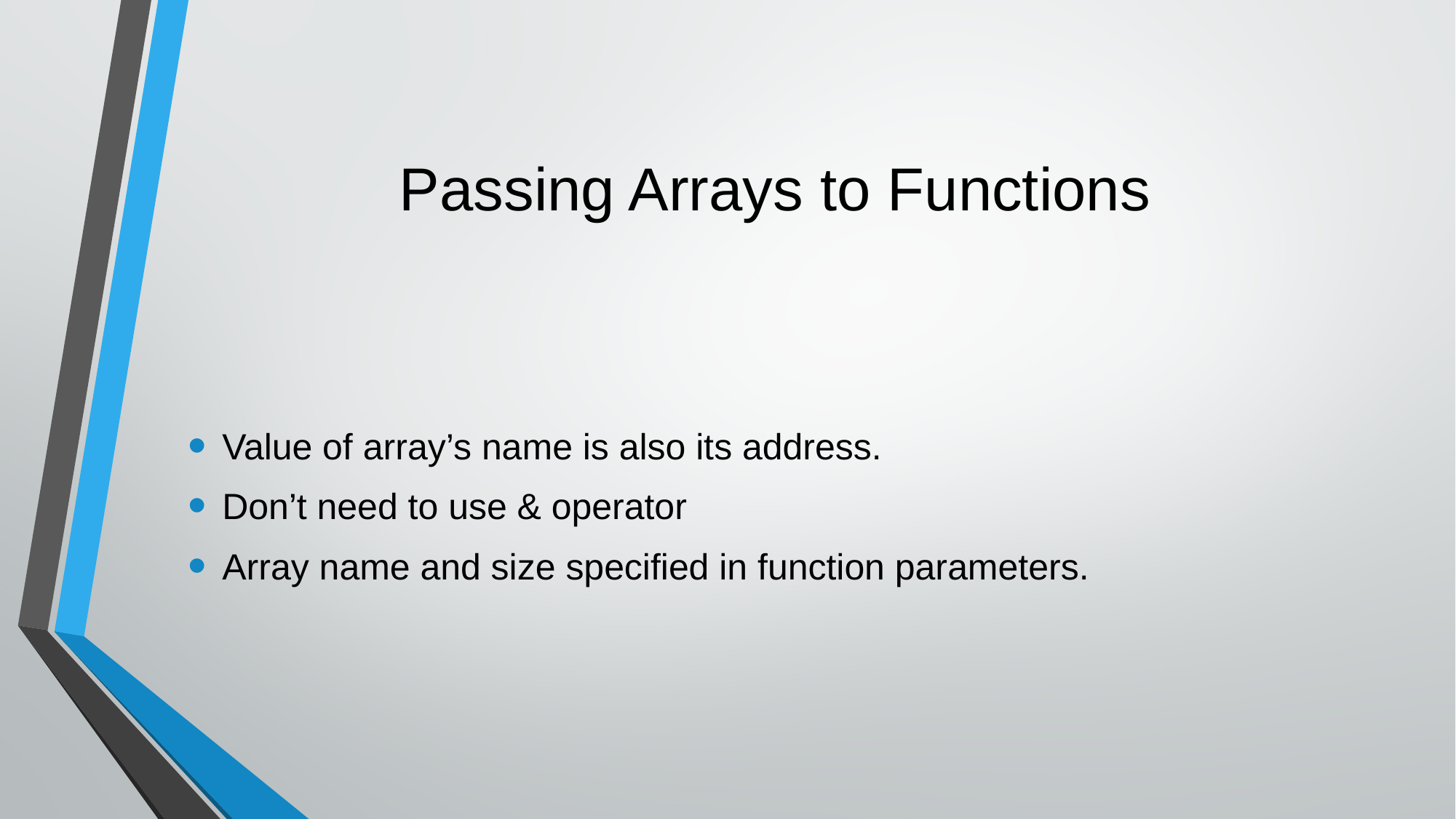

# Passing Arrays to Functions
Value of array’s name is also its address.
Don’t need to use & operator
Array name and size specified in function parameters.